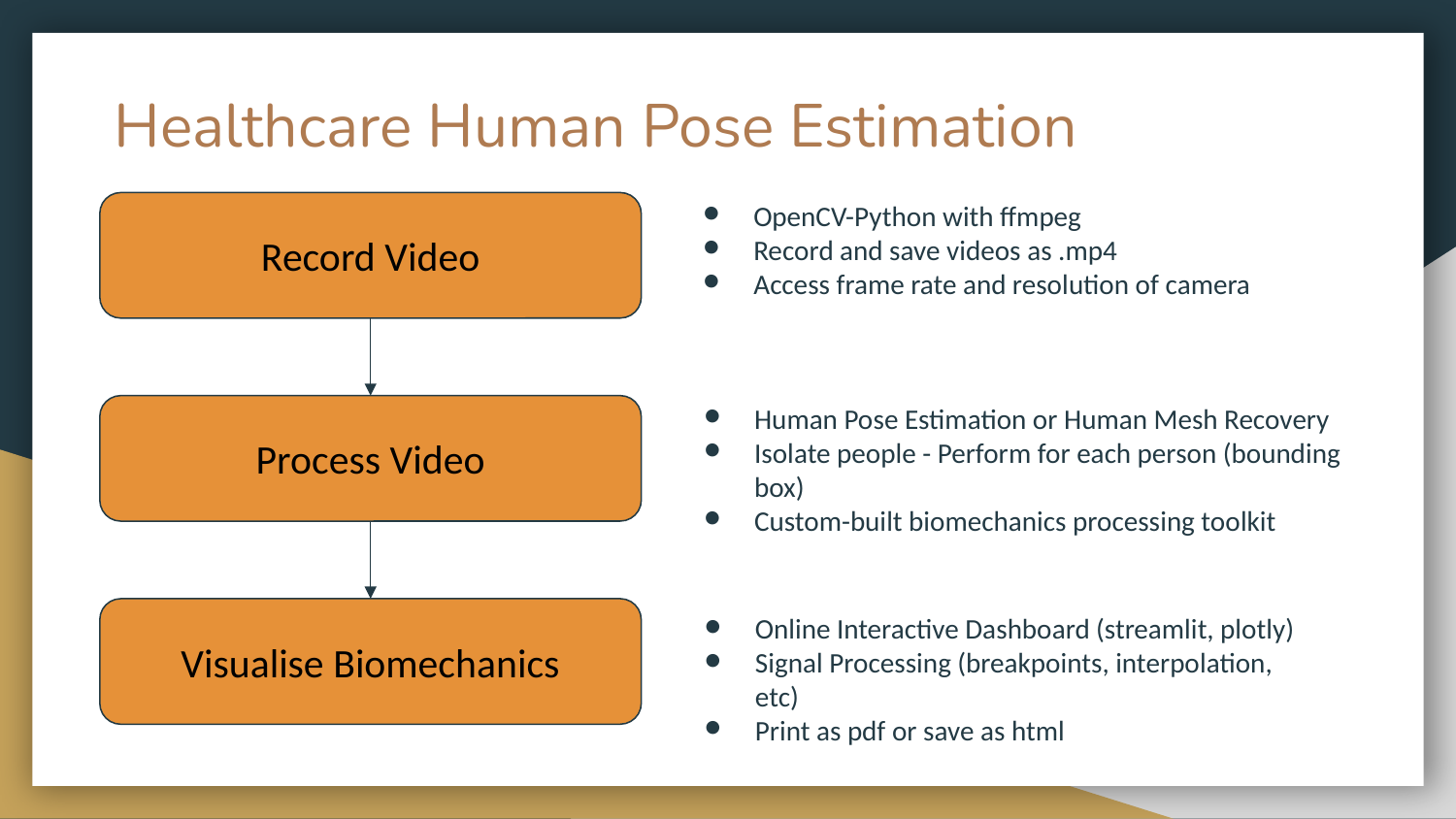

# Healthcare Human Pose Estimation
OpenCV-Python with ffmpeg
Record and save videos as .mp4
Access frame rate and resolution of camera
Record Video
Process Video
Visualise Biomechanics
Human Pose Estimation or Human Mesh Recovery
Isolate people - Perform for each person (bounding box)
Custom-built biomechanics processing toolkit
Online Interactive Dashboard (streamlit, plotly)
Signal Processing (breakpoints, interpolation, etc)
Print as pdf or save as html